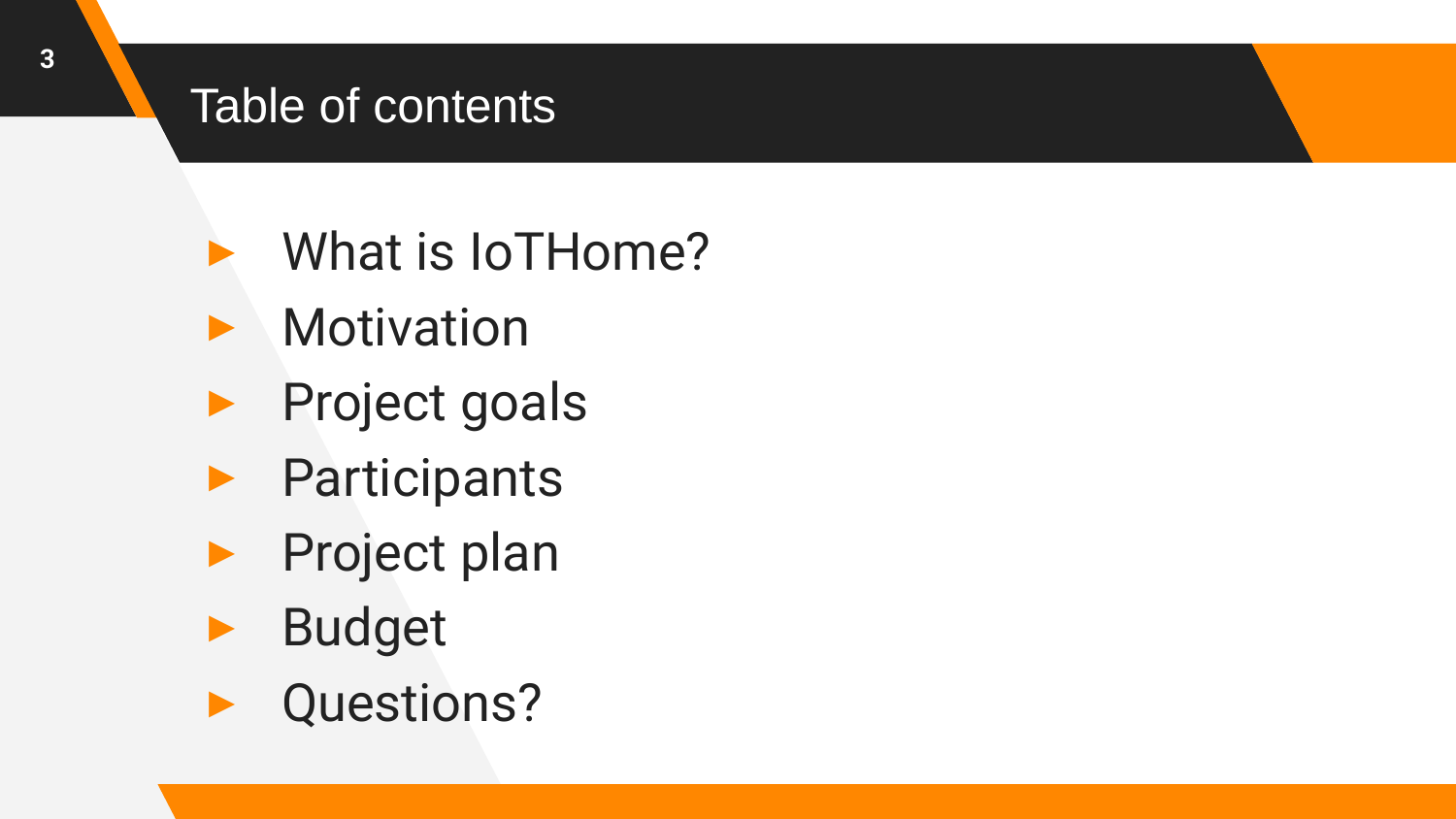

3
# Table of contents
What is IoTHome?
Motivation
Project goals
Participants
Project plan
Budget
Questions?